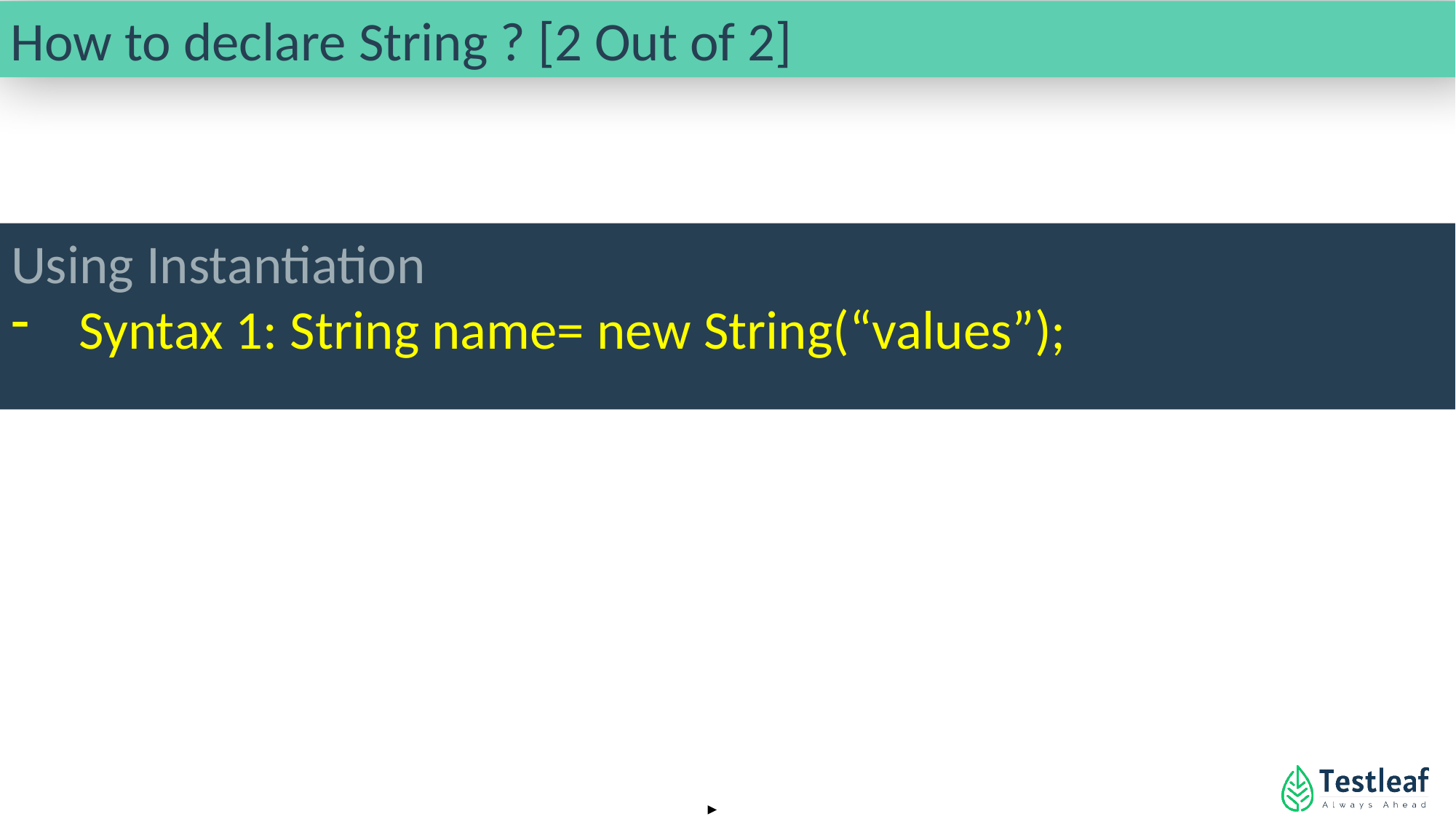

How to declare String ? [2 Out of 2]
Using Instantiation
Syntax 1: String name= new String(“values”);